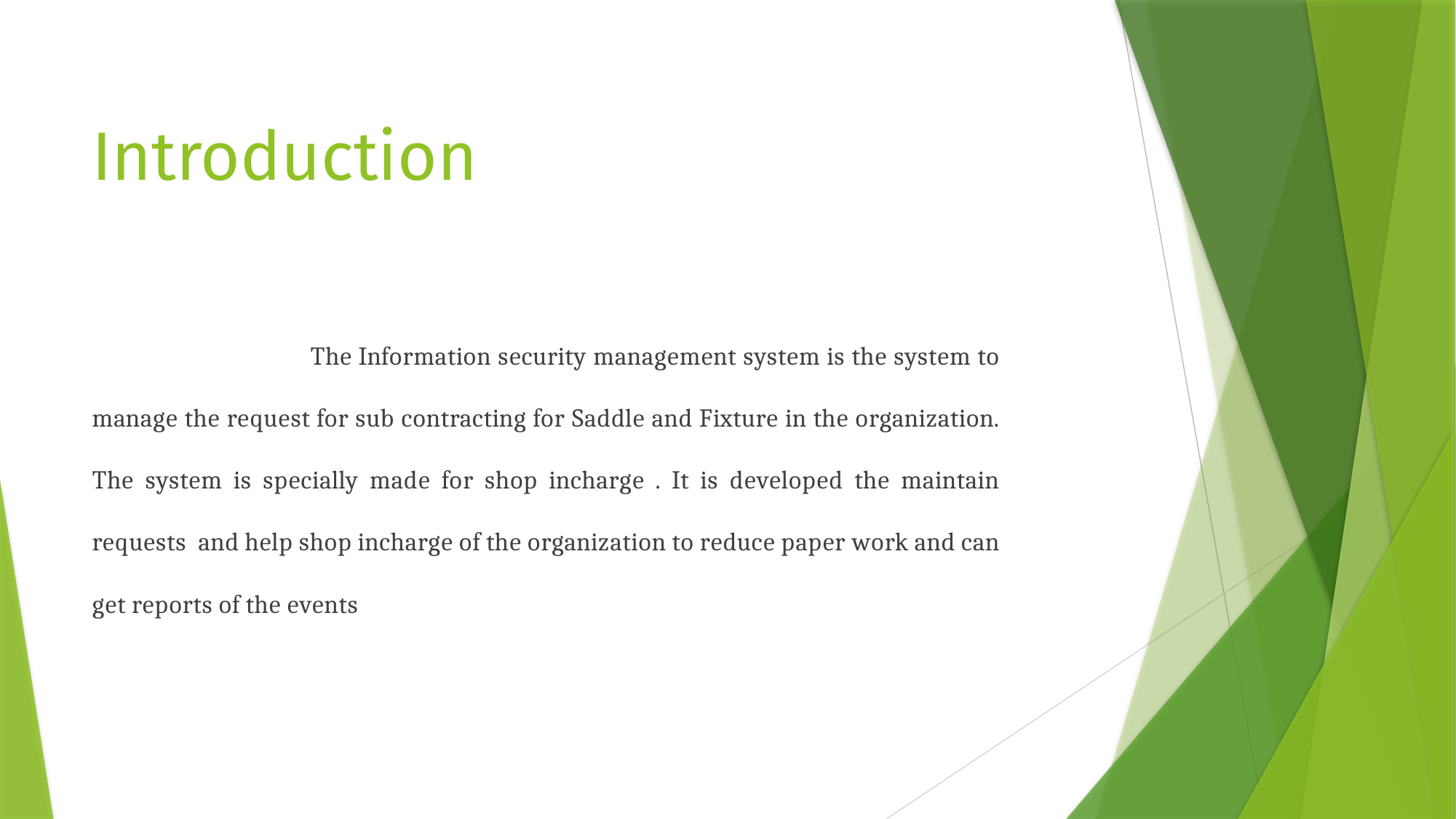

# Introduction
		The Information security management system is the system to manage the request for sub contracting for Saddle and Fixture in the organization. The system is specially made for shop incharge . It is developed the maintain requests  and help shop incharge of the organization to reduce paper work and can get reports of the events